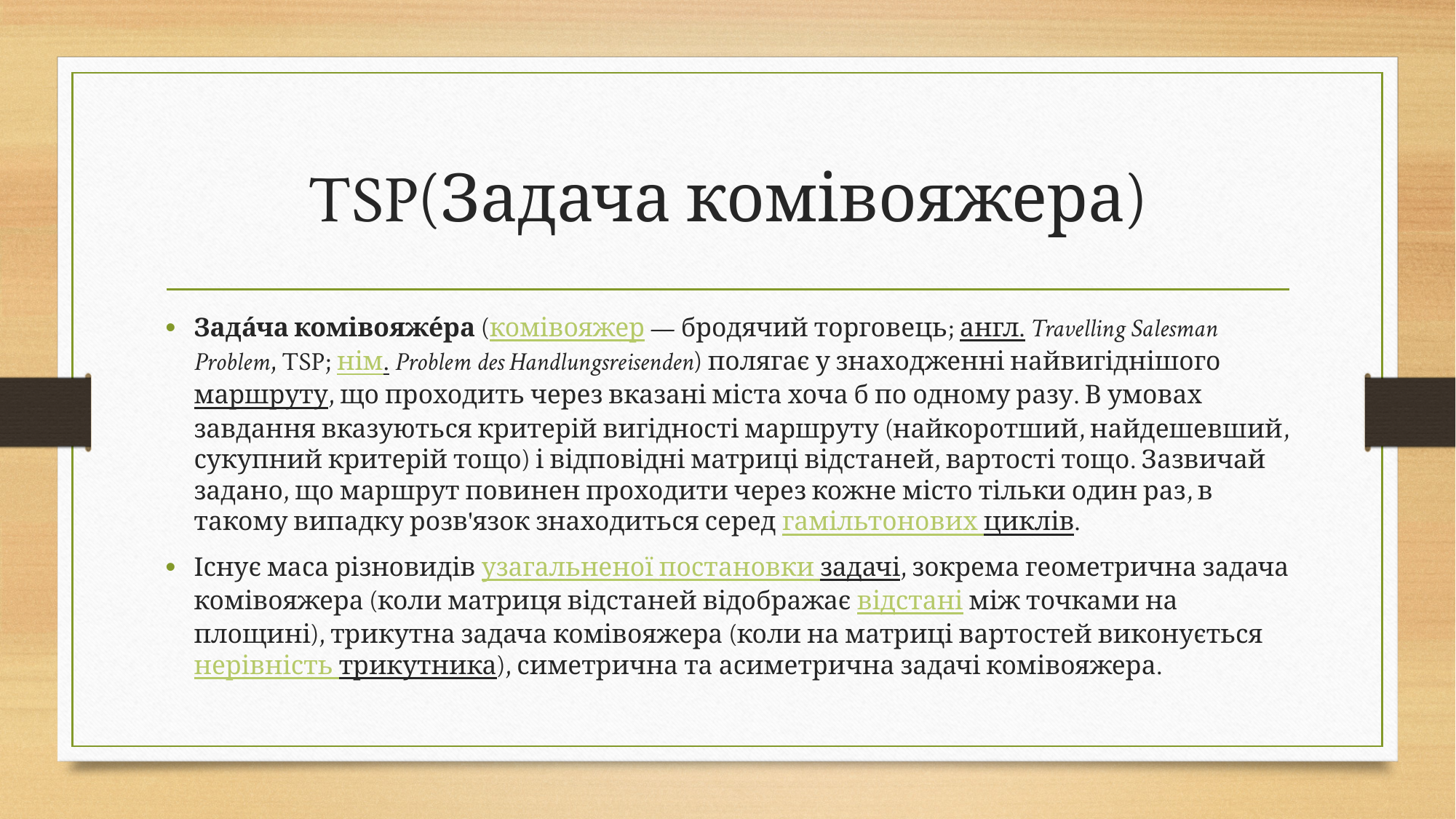

# TSP(Задача комівояжера)
Зада́ча комівояже́ра (комівояжер — бродячий торговець; англ. Travelling Salesman Problem, TSP; нім. Problem des Handlungsreisenden) полягає у знаходженні найвигіднішого маршруту, що проходить через вказані міста хоча б по одному разу. В умовах завдання вказуються критерій вигідності маршруту (найкоротший, найдешевший, сукупний критерій тощо) і відповідні матриці відстаней, вартості тощо. Зазвичай задано, що маршрут повинен проходити через кожне місто тільки один раз, в такому випадку розв'язок знаходиться серед гамільтонових циклів.
Існує маса різновидів узагальненої постановки задачі, зокрема геометрична задача комівояжера (коли матриця відстаней відображає відстані між точками на площині), трикутна задача комівояжера (коли на матриці вартостей виконується нерівність трикутника), симетрична та асиметрична задачі комівояжера.